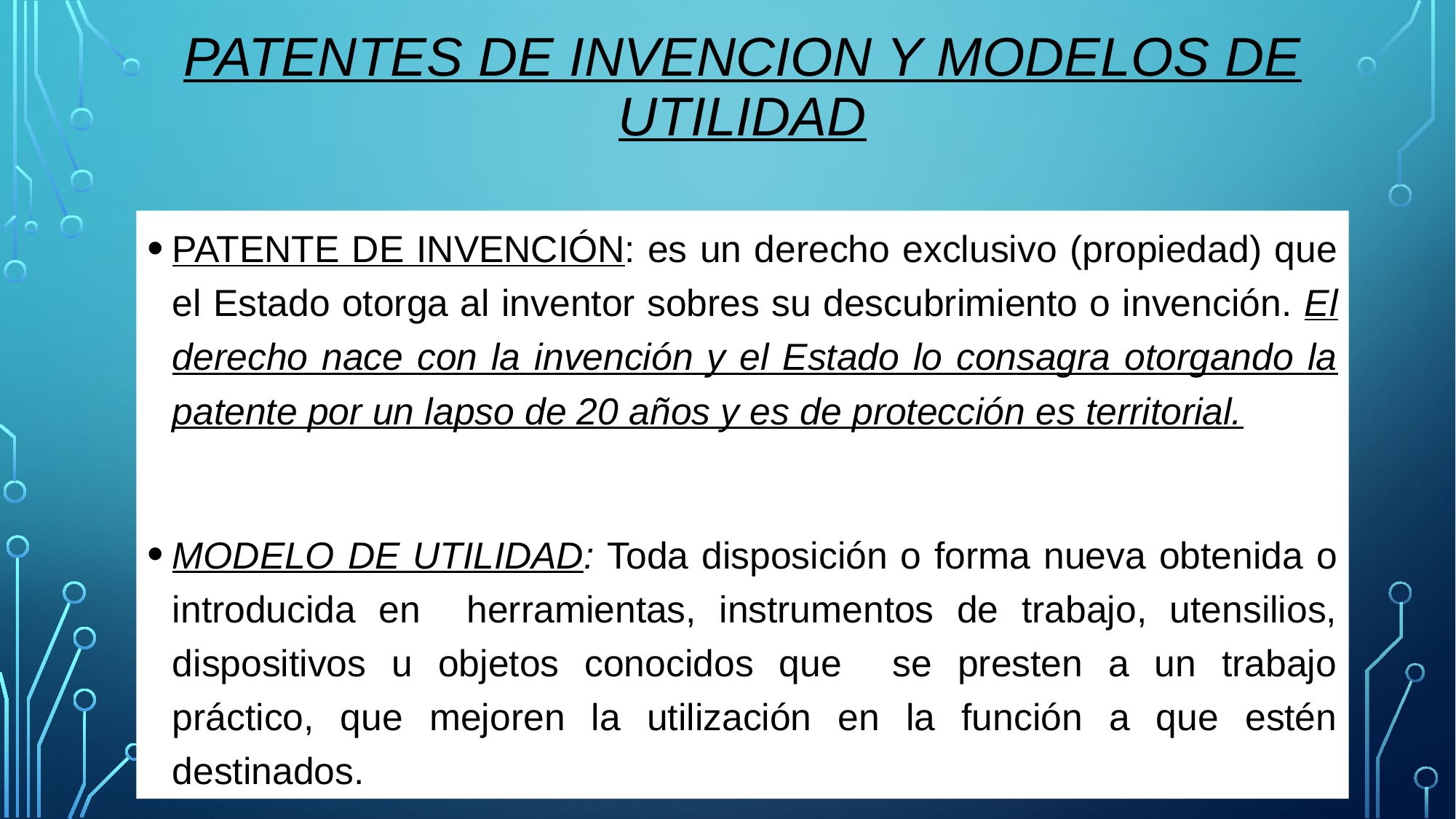

# PATENTES DE INVENCION Y MODELOS DE UTILIDAD
PATENTE DE INVENCIÓN: es un derecho exclusivo (propiedad) que el Estado otorga al inventor sobres su descubrimiento o invención. El derecho nace con la invención y el Estado lo consagra otorgando la patente por un lapso de 20 años y es de protección es territorial.

MODELO DE UTILIDAD: Toda disposición o forma nueva obtenida o introducida en  herramientas, instrumentos de trabajo, utensilios, dispositivos u objetos conocidos que  se presten a un trabajo práctico, que mejoren la utilización en la función a que estén destinados.